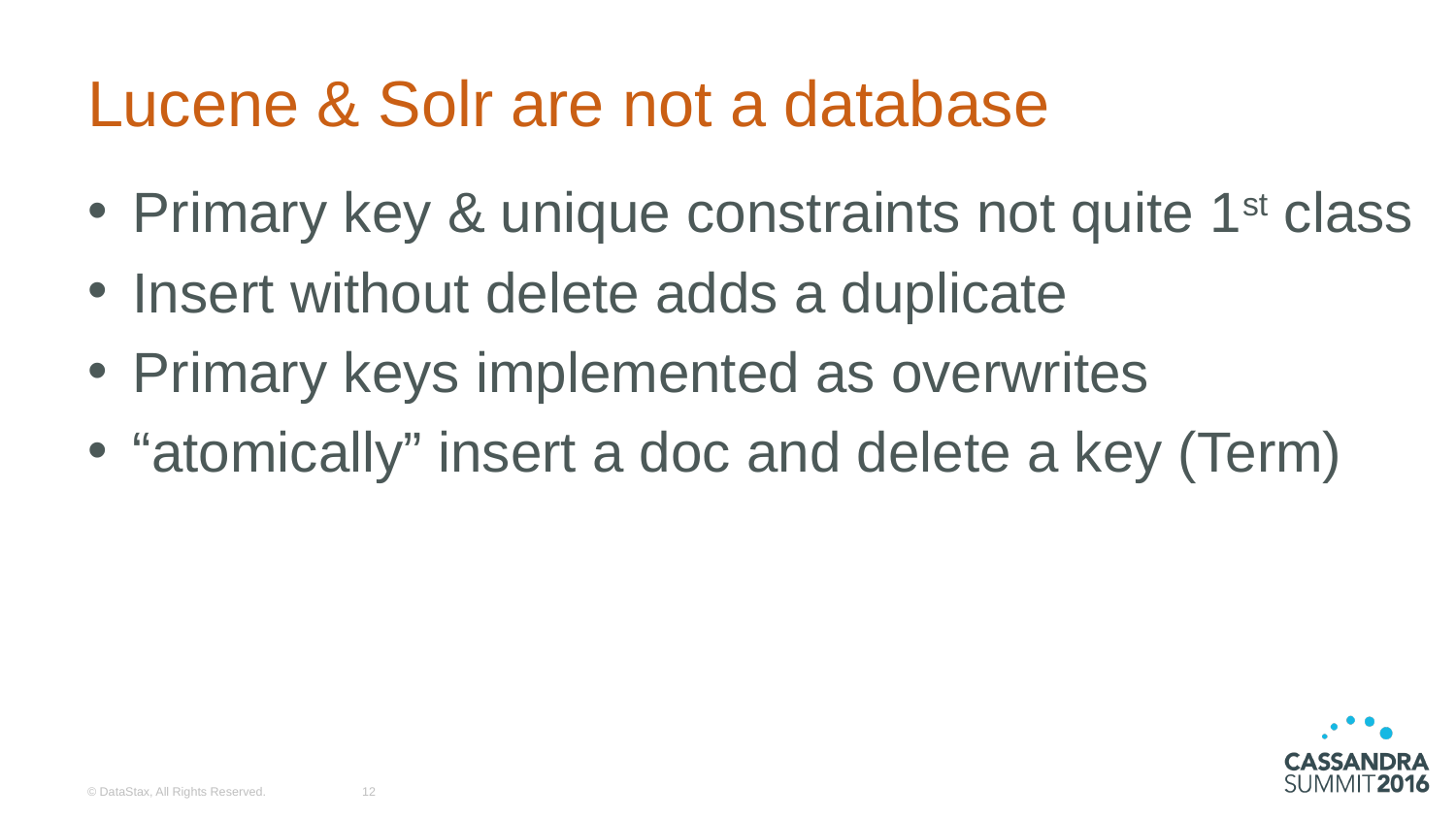

# Lucene & Solr are not a database
Primary key & unique constraints not quite 1st class
Insert without delete adds a duplicate
Primary keys implemented as overwrites
“atomically” insert a doc and delete a key (Term)

© DataStax, All Rights Reserved.
12